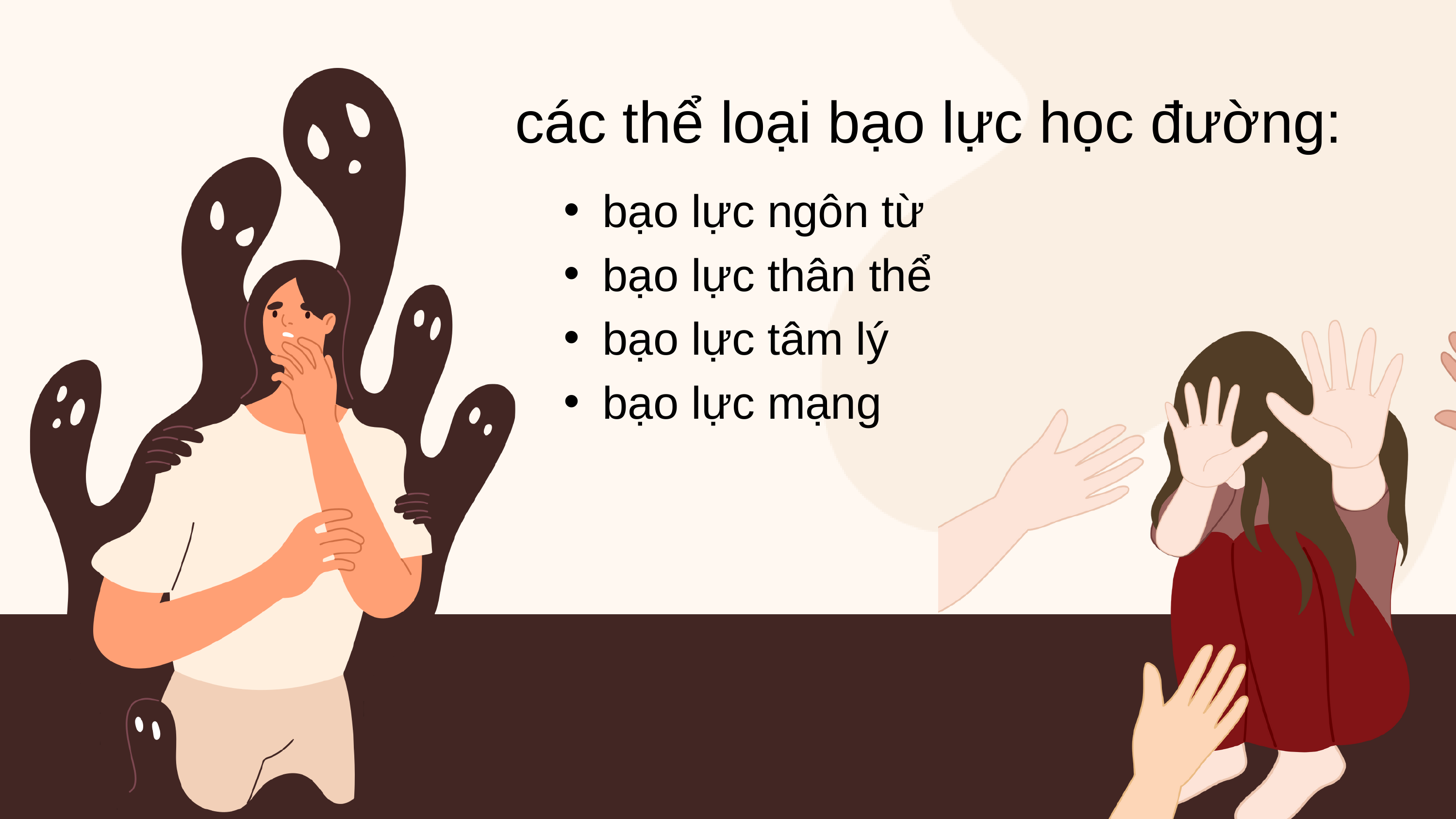

các thể loại bạo lực học đường:
bạo lực ngôn từ
bạo lực thân thể
bạo lực tâm lý
bạo lực mạng